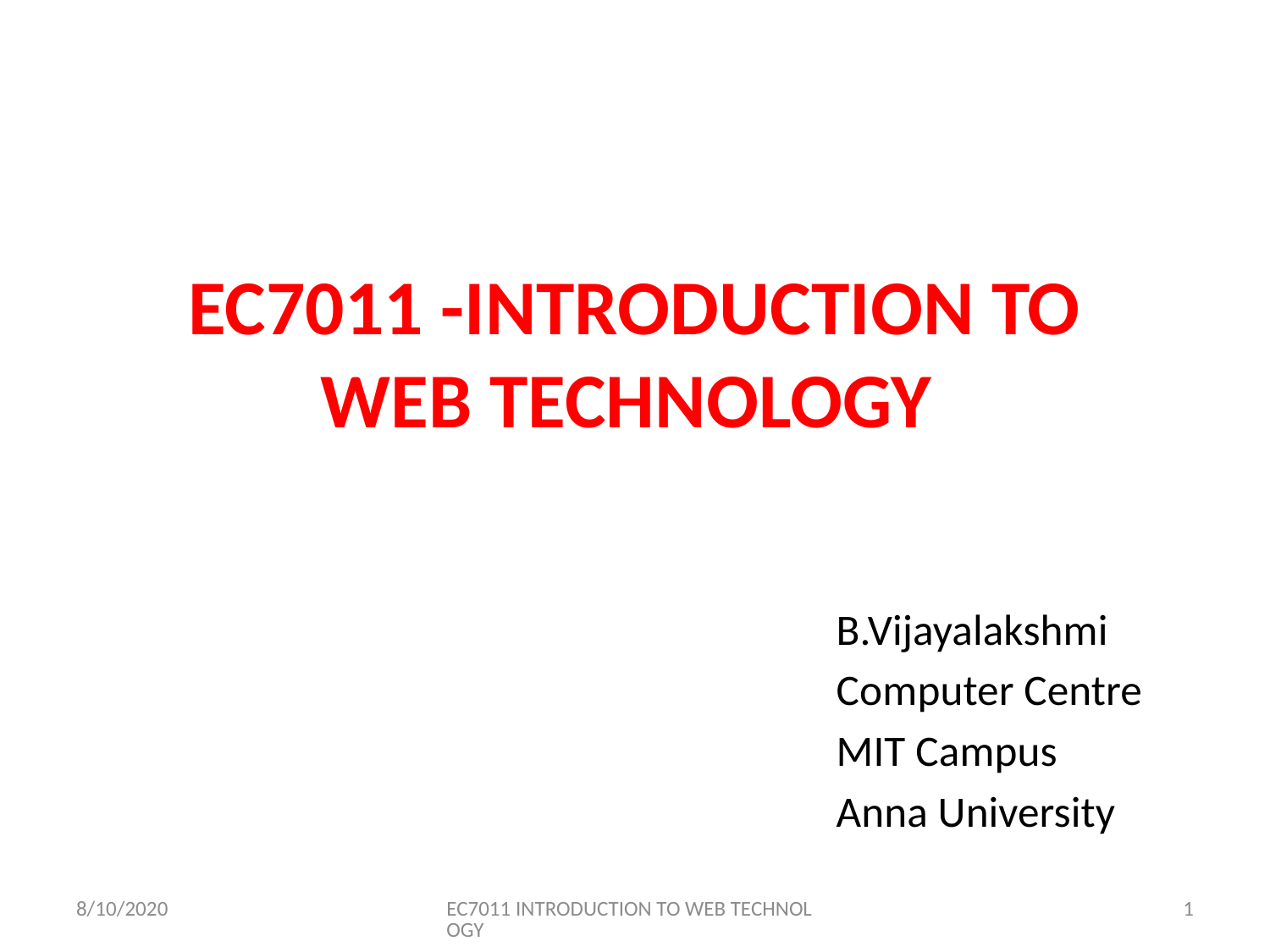

# EC7011 -INTRODUCTION TO WEB TECHNOLOGY
B.Vijayalakshmi
Computer Centre
MIT Campus
Anna University
8/10/2020
EC7011 INTRODUCTION TO WEB TECHNOLOGY
1